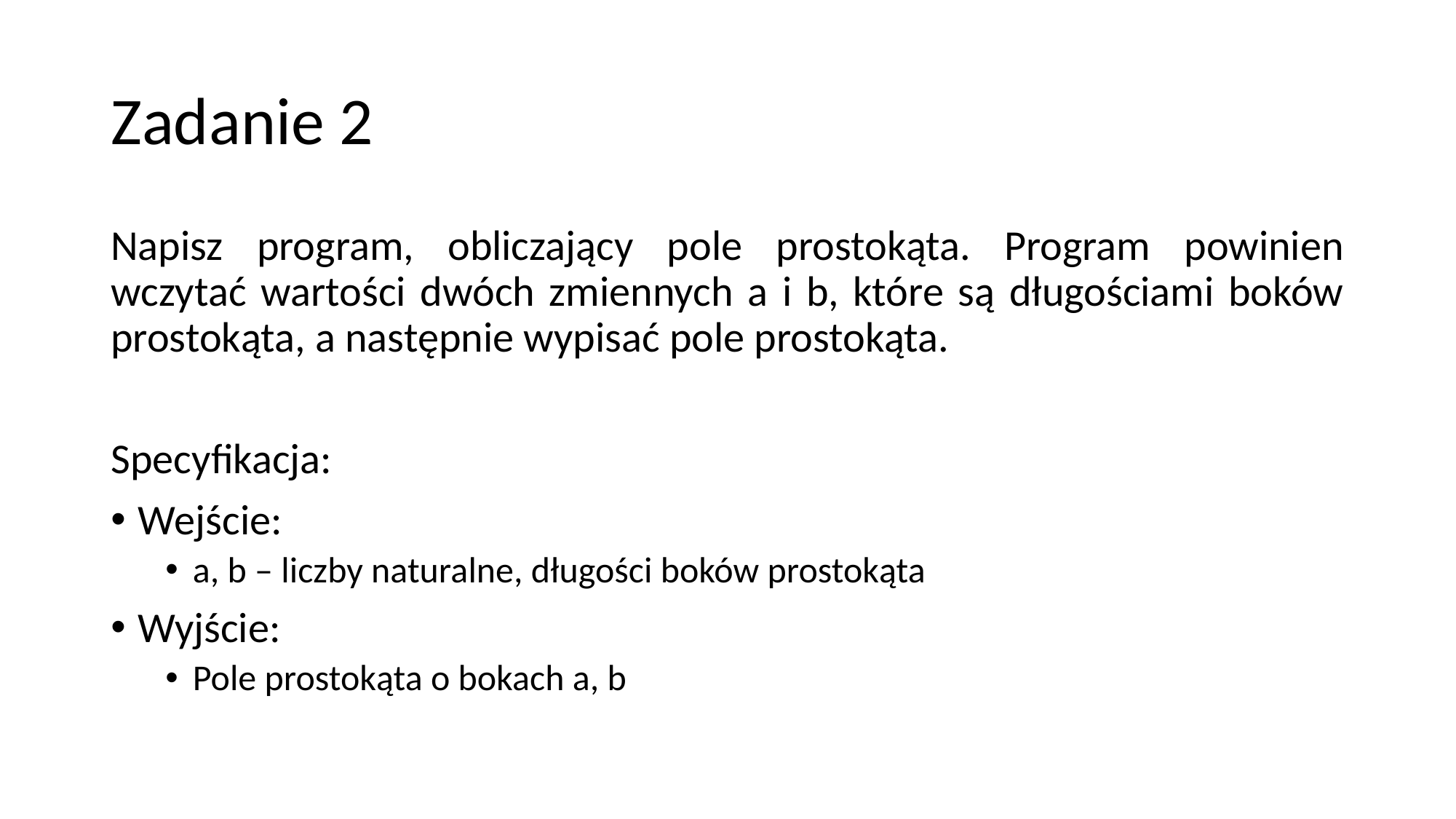

# Zadanie 2
Napisz program, obliczający pole prostokąta. Program powinien wczytać wartości dwóch zmiennych a i b, które są długościami boków prostokąta, a następnie wypisać pole prostokąta.

Specyfikacja:
Wejście:
a, b – liczby naturalne, długości boków prostokąta
Wyjście:
Pole prostokąta o bokach a, b